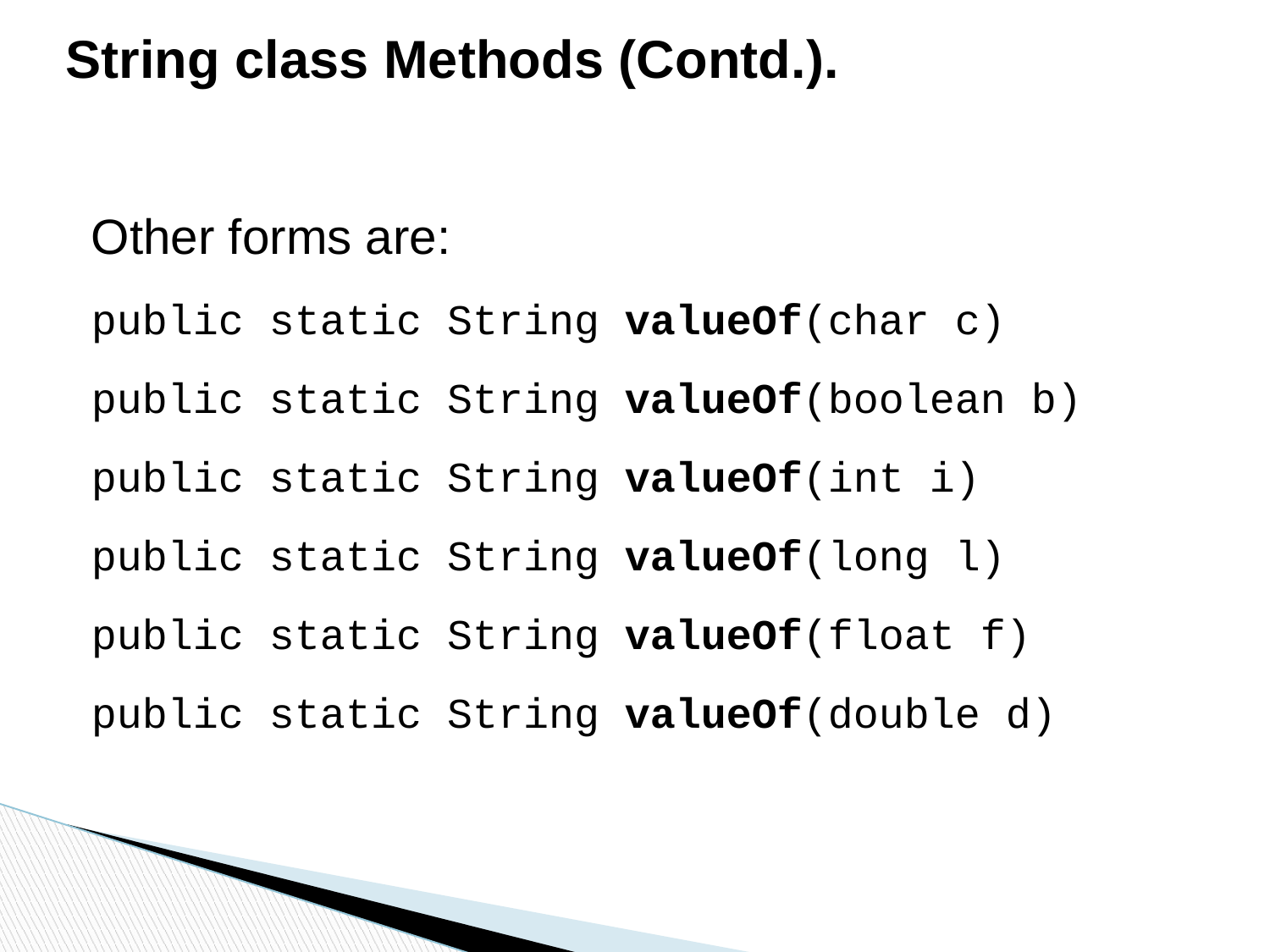

# String class Methods (Contd.).
Other forms are:

public static String valueOf(char c)

public static String valueOf(boolean b)

public static String valueOf(int i)

public static String valueOf(long l)

public static String valueOf(float f)

public static String valueOf(double d)